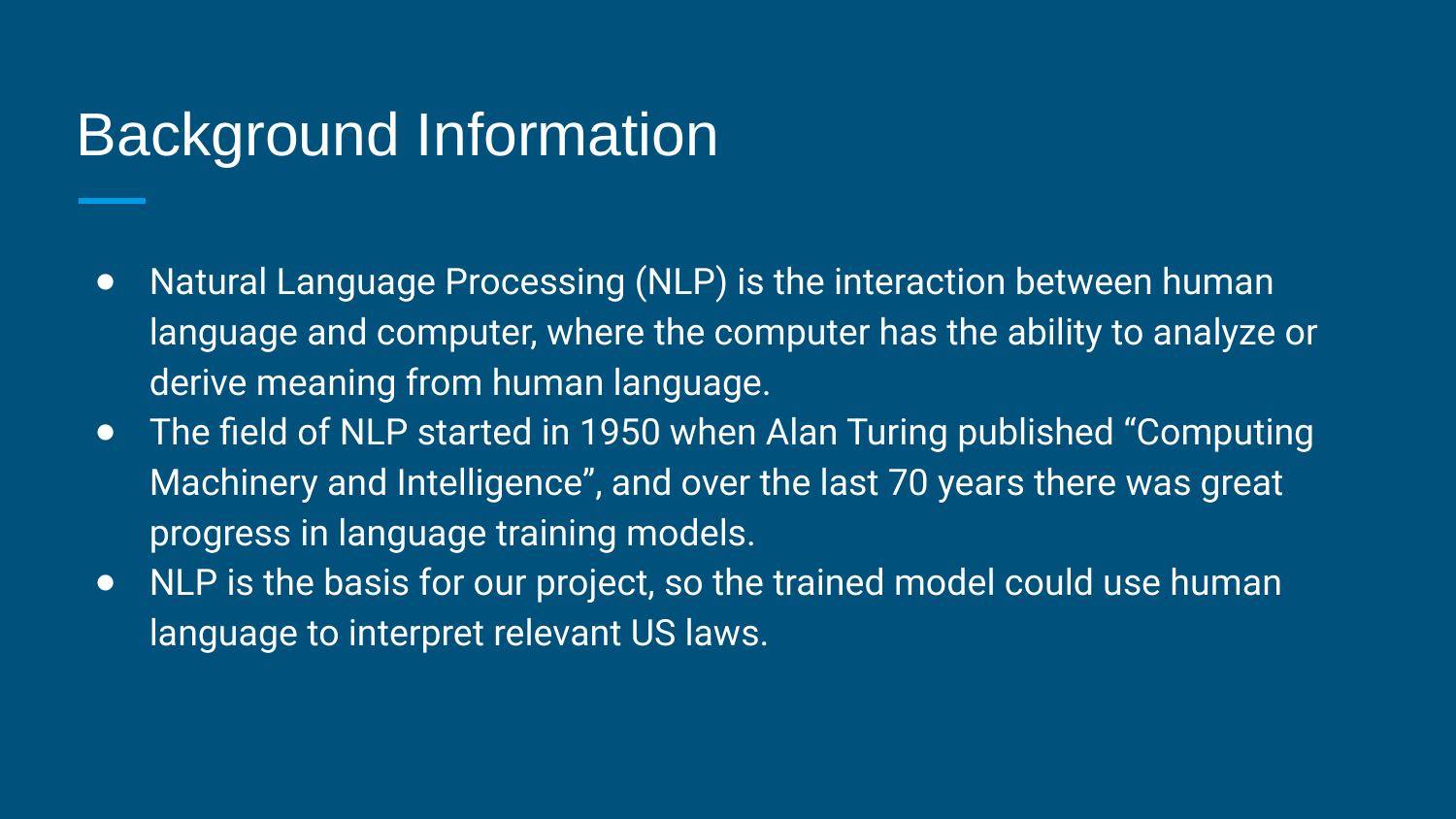

# Background Information
Natural Language Processing (NLP) is the interaction between human language and computer, where the computer has the ability to analyze or derive meaning from human language.
The field of NLP started in 1950 when Alan Turing published “Computing Machinery and Intelligence”, and over the last 70 years there was great progress in language training models.
NLP is the basis for our project, so the trained model could use human language to interpret relevant US laws.